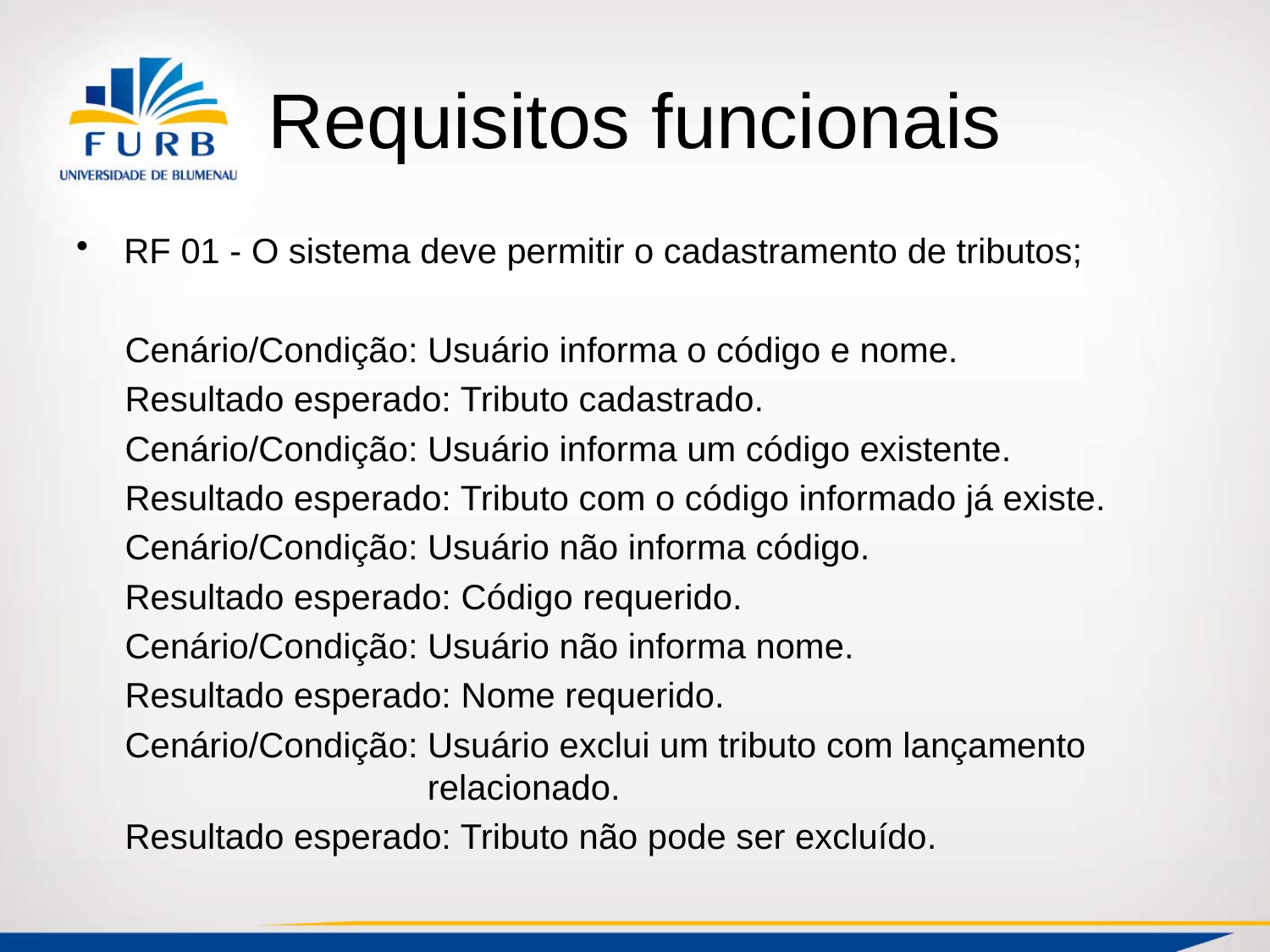

# Requisitos funcionais
RF 01 - O sistema deve permitir o cadastramento de tributos;

     Cenário/Condição: Usuário informa o código e nome.
     Resultado esperado: Tributo cadastrado.
     Cenário/Condição: Usuário informa um código existente.
     Resultado esperado: Tributo com o código informado já existe.
     Cenário/Condição: Usuário não informa código.
     Resultado esperado: Código requerido.
     Cenário/Condição: Usuário não informa nome.
     Resultado esperado: Nome requerido.
     Cenário/Condição: Usuário exclui um tributo com lançamento 		          relacionado.
     Resultado esperado: Tributo não pode ser excluído.